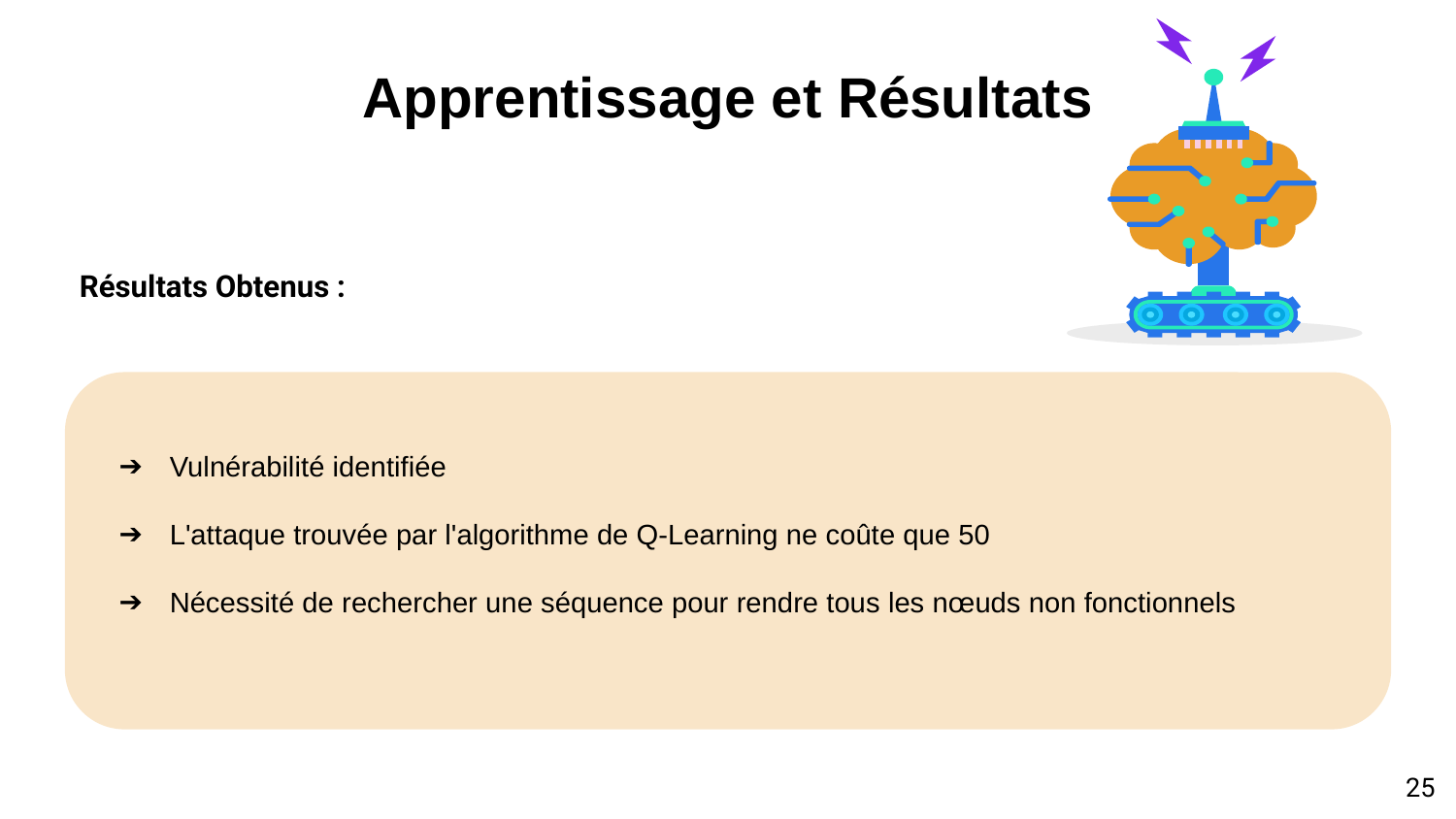

# Apprentissage et Résultats
Résultats Obtenus :

Vulnérabilité identifiée

L'attaque trouvée par l'algorithme de Q-Learning ne coûte que 50

Nécessité de rechercher une séquence pour rendre tous les nœuds non fonctionnels

25